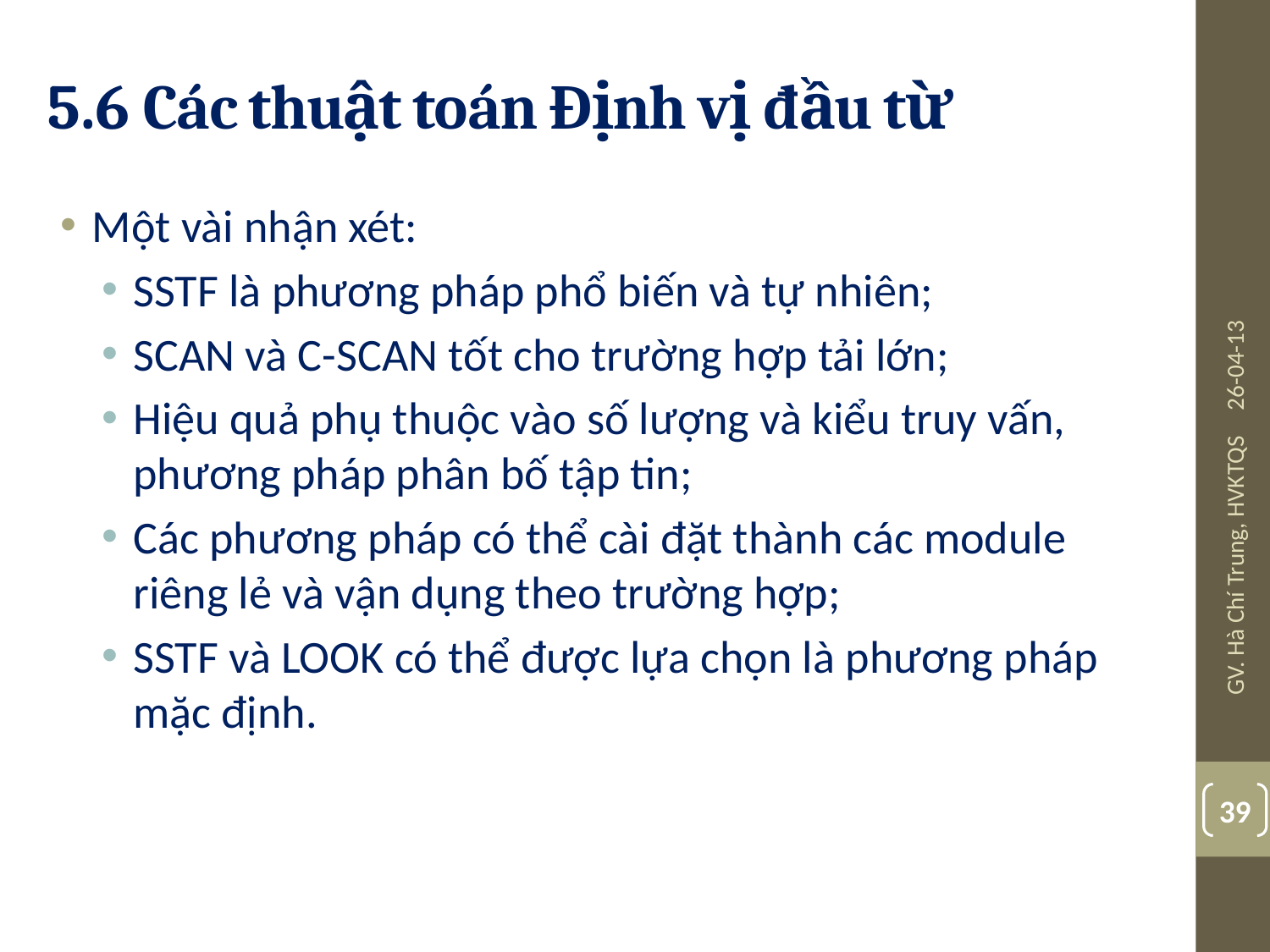

# 5.6 Các thuật toán Định vị đầu từ
Một vài nhận xét:
SSTF là phương pháp phổ biến và tự nhiên;
SCAN và C-SCAN tốt cho trường hợp tải lớn;
Hiệu quả phụ thuộc vào số lượng và kiểu truy vấn, phương pháp phân bố tập tin;
Các phương pháp có thể cài đặt thành các module riêng lẻ và vận dụng theo trường hợp;
SSTF và LOOK có thể được lựa chọn là phương pháp mặc định.
26-04-13
GV. Hà Chí Trung, HVKTQS
39